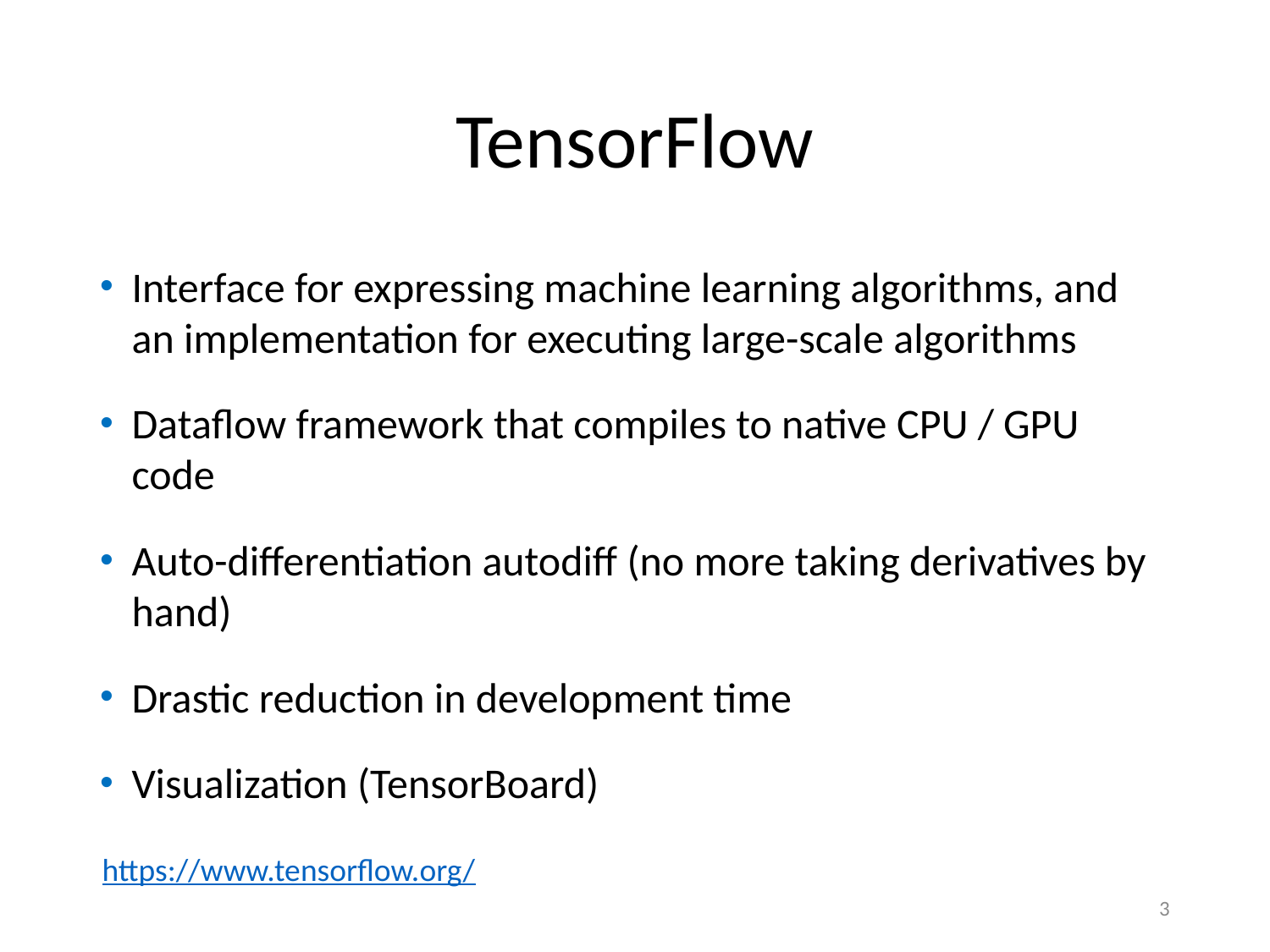

# TensorFlow
Interface for expressing machine learning algorithms, and an implementation for executing large-scale algorithms
Dataflow framework that compiles to native CPU / GPU code
Auto-differentiation autodiff (no more taking derivatives by hand)
Drastic reduction in development time
Visualization (TensorBoard)
https://www.tensorflow.org/

3